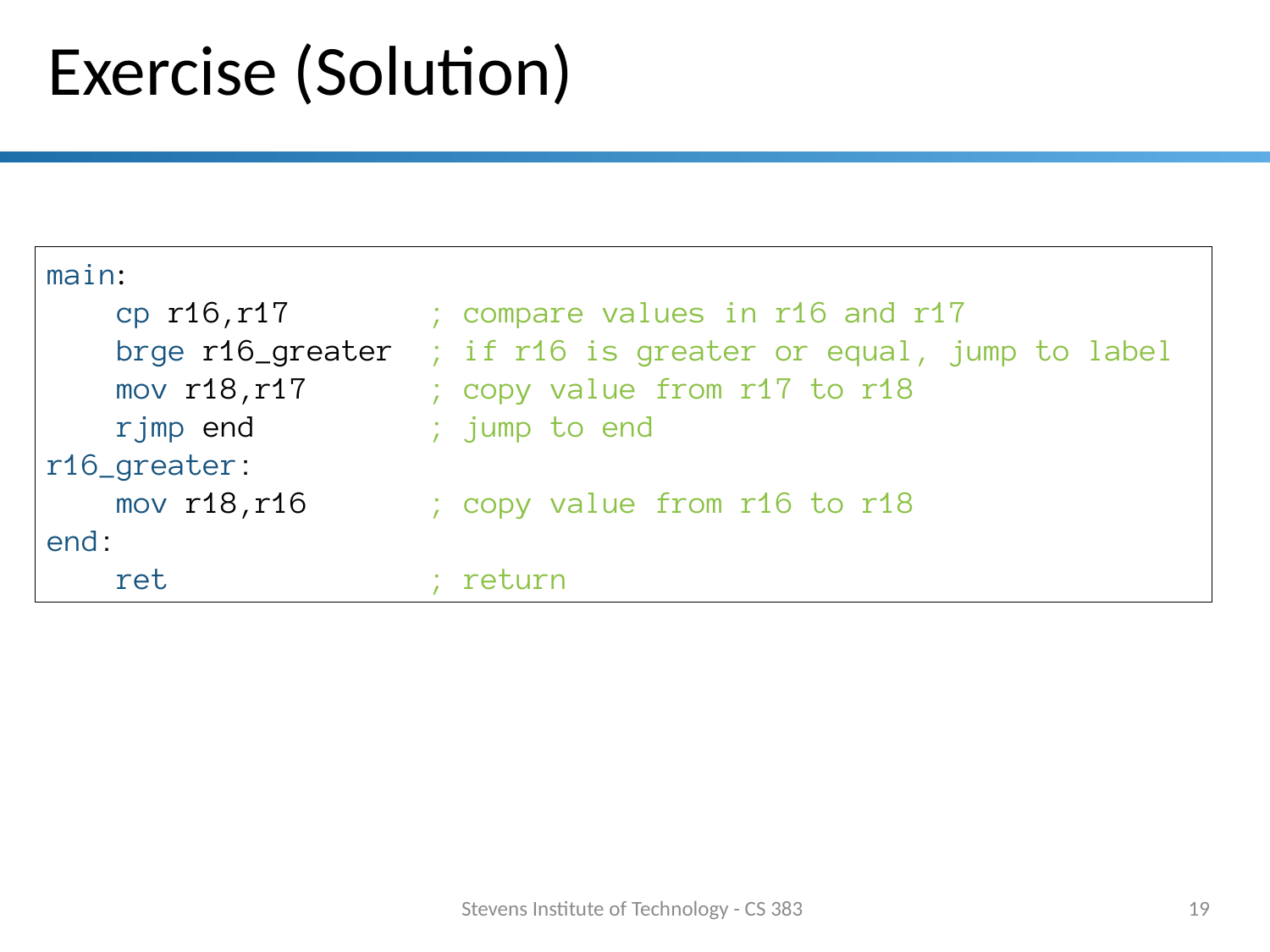

# Exercise (Solution)
main:
    cp r16,r17        ; compare values in r16 and r17
    brge r16_greater  ; if r16 is greater or equal, jump to label
    mov r18,r17       ; copy value from r17 to r18
    rjmp end          ; jump to end
r16_greater:
    mov r18,r16       ; copy value from r16 to r18
end:
    ret               ; return
Stevens Institute of Technology - CS 383
19